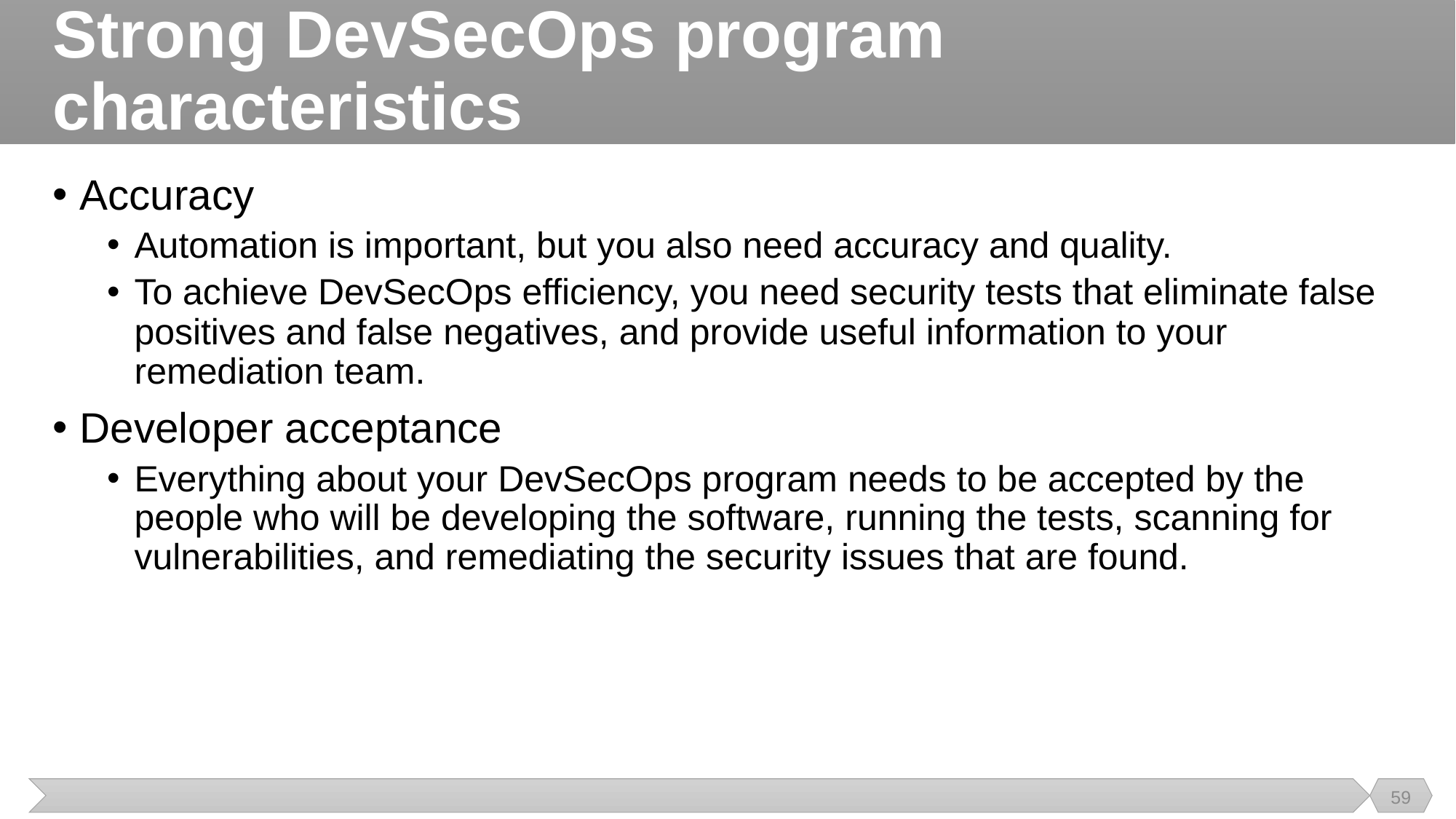

# Strong DevSecOps program characteristics
Accuracy
Automation is important, but you also need accuracy and quality.
To achieve DevSecOps efficiency, you need security tests that eliminate false positives and false negatives, and provide useful information to your remediation team.
Developer acceptance
Everything about your DevSecOps program needs to be accepted by the people who will be developing the software, running the tests, scanning for vulnerabilities, and remediating the security issues that are found.

59